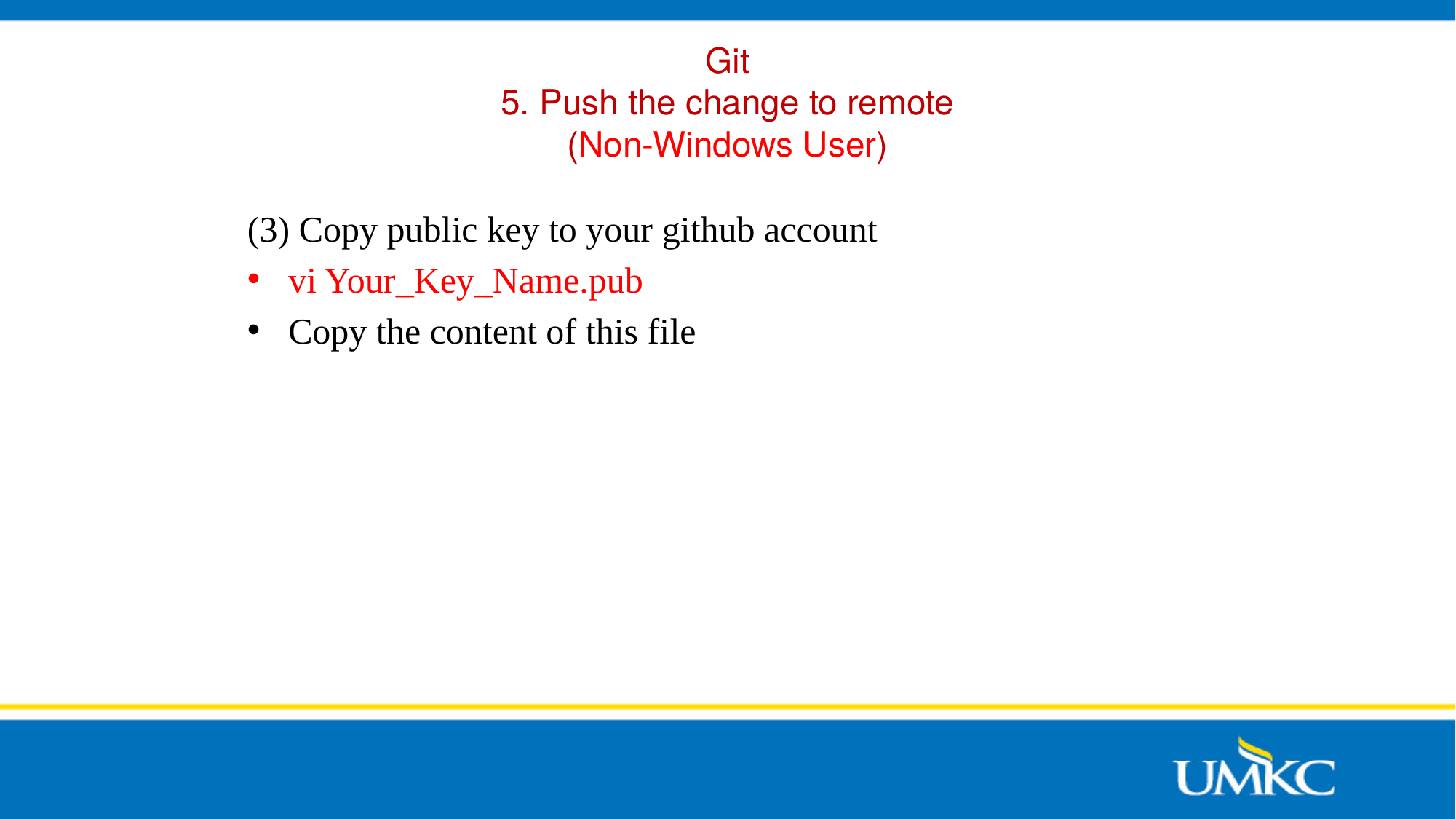

# Git 5. Push the change to remote (Non-Windows User)
(3) Copy public key to your github account
vi Your_Key_Name.pub
Copy the content of this file